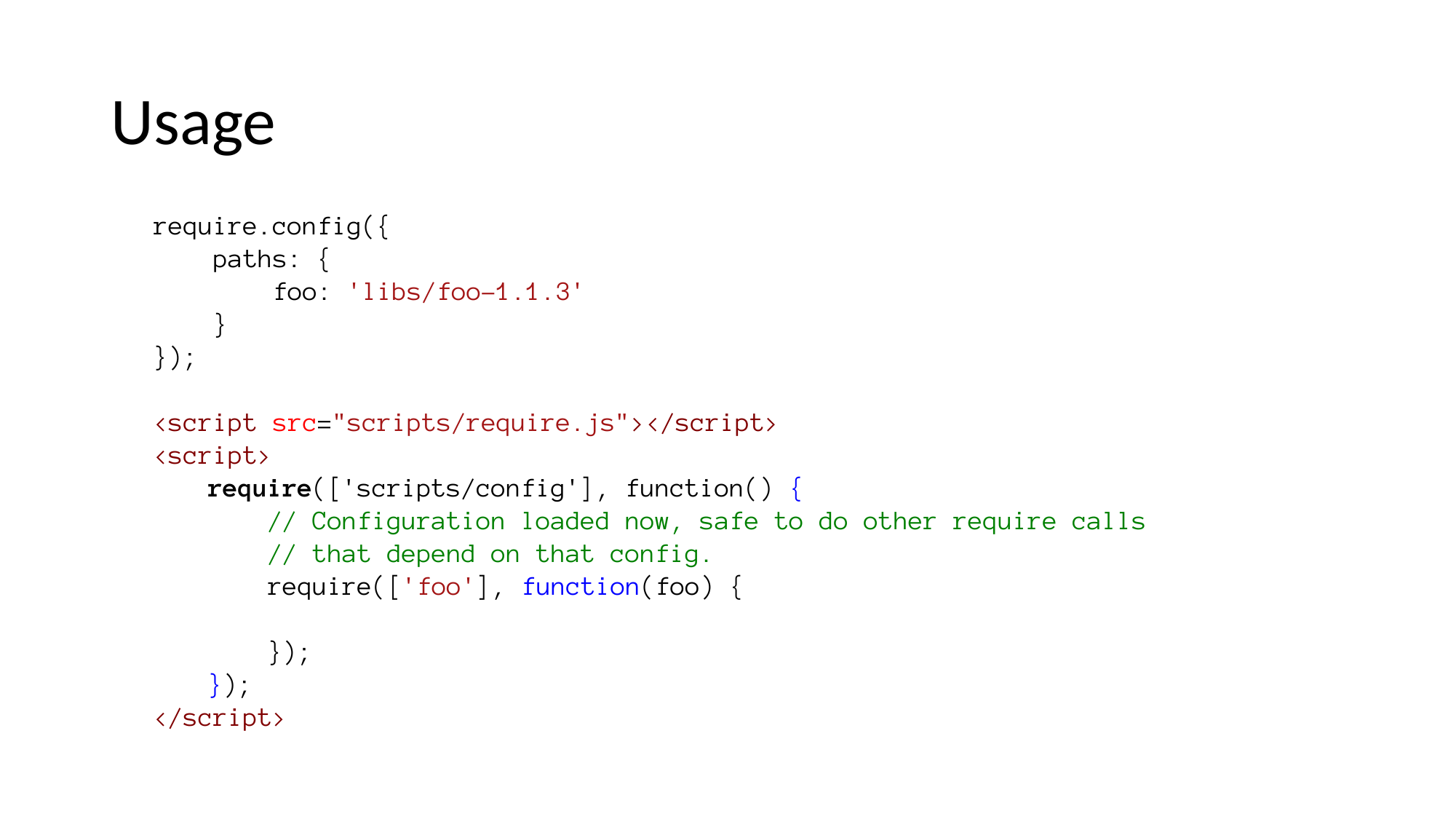

# Usage
require.config({
    paths: {
        foo: 'libs/foo-1.1.3'
    }
});
<script src="scripts/require.js"></script>
<script>
require(['scripts/config'], function() {
    // Configuration loaded now, safe to do other require calls
    // that depend on that config.
    require(['foo'], function(foo) {
    });
});
</script>